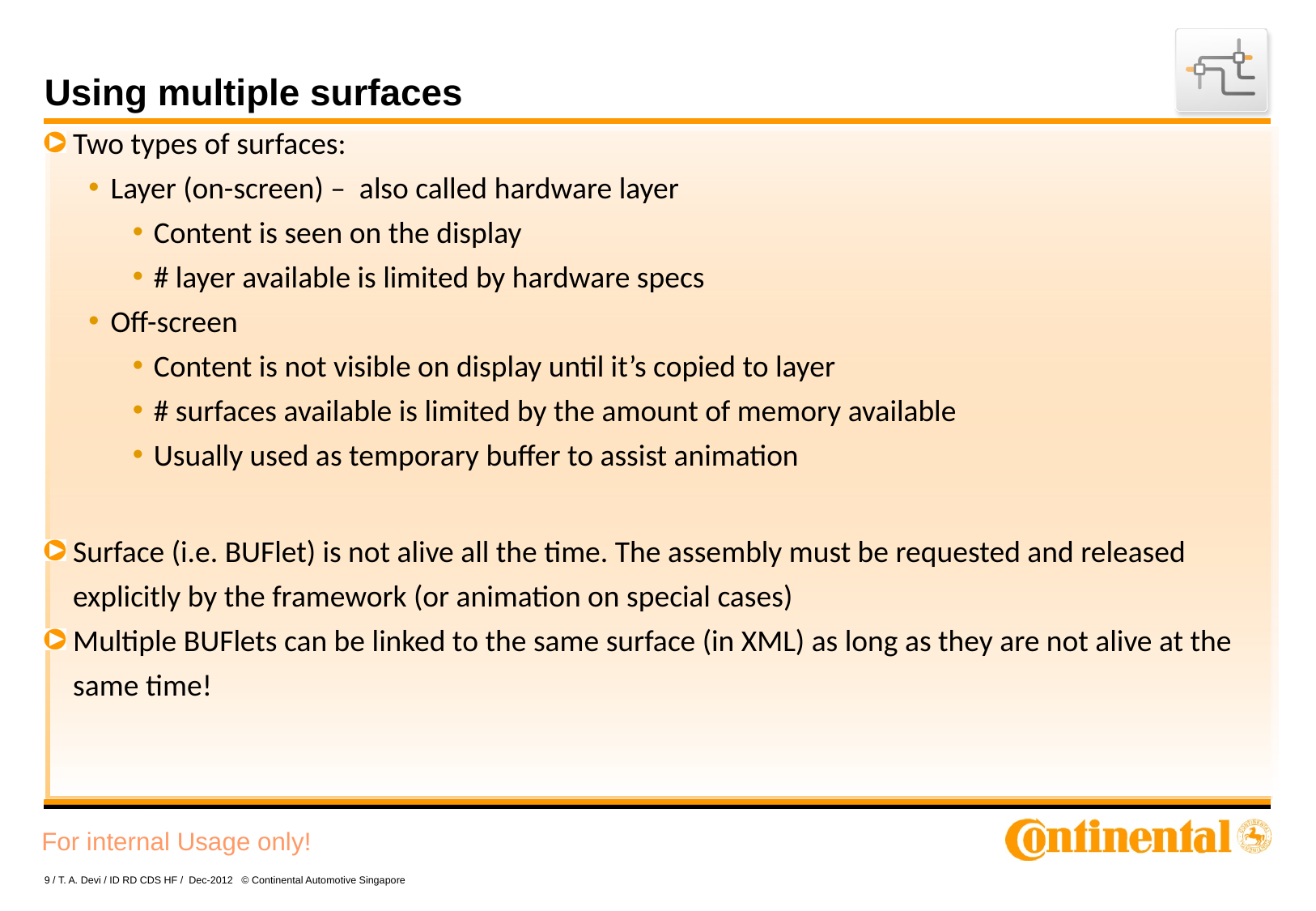

# Using multiple surfaces
 Two types of surfaces:
Layer (on-screen) –  also called hardware layer
Content is seen on the display
# layer available is limited by hardware specs
Off-screen
Content is not visible on display until it’s copied to layer
# surfaces available is limited by the amount of memory available
Usually used as temporary buffer to assist animation

 Surface (i.e. BUFlet) is not alive all the time. The assembly must be requested and released
	 explicitly by the framework (or animation on special cases)
 Multiple BUFlets can be linked to the same surface (in XML) as long as they are not alive at the
	 same time!
9 / T. A. Devi / ID RD CDS HF /  Dec-2012   © Continental Automotive Singapore